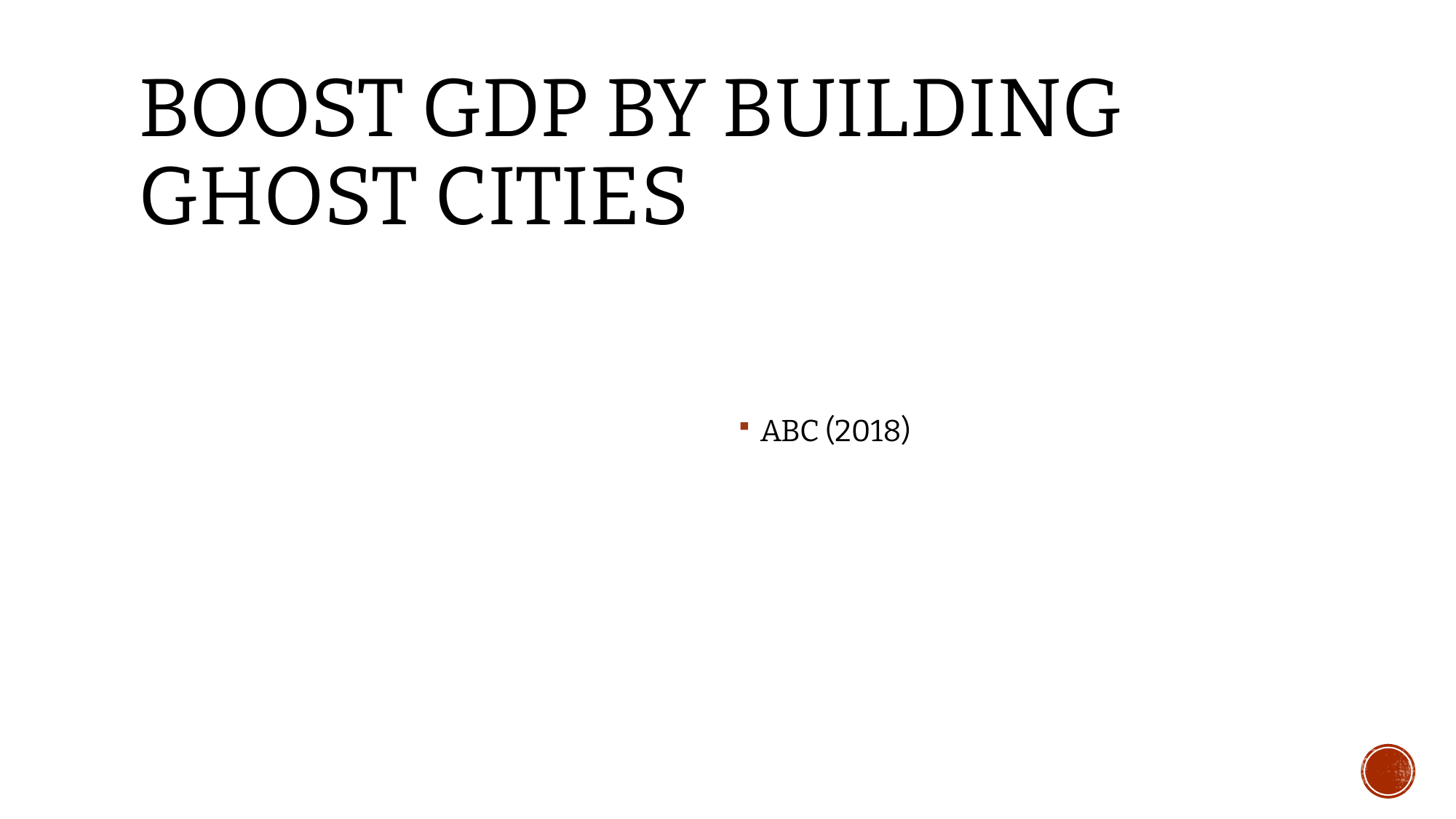

# Boost GDP by building ghost cities
ABC (2018)